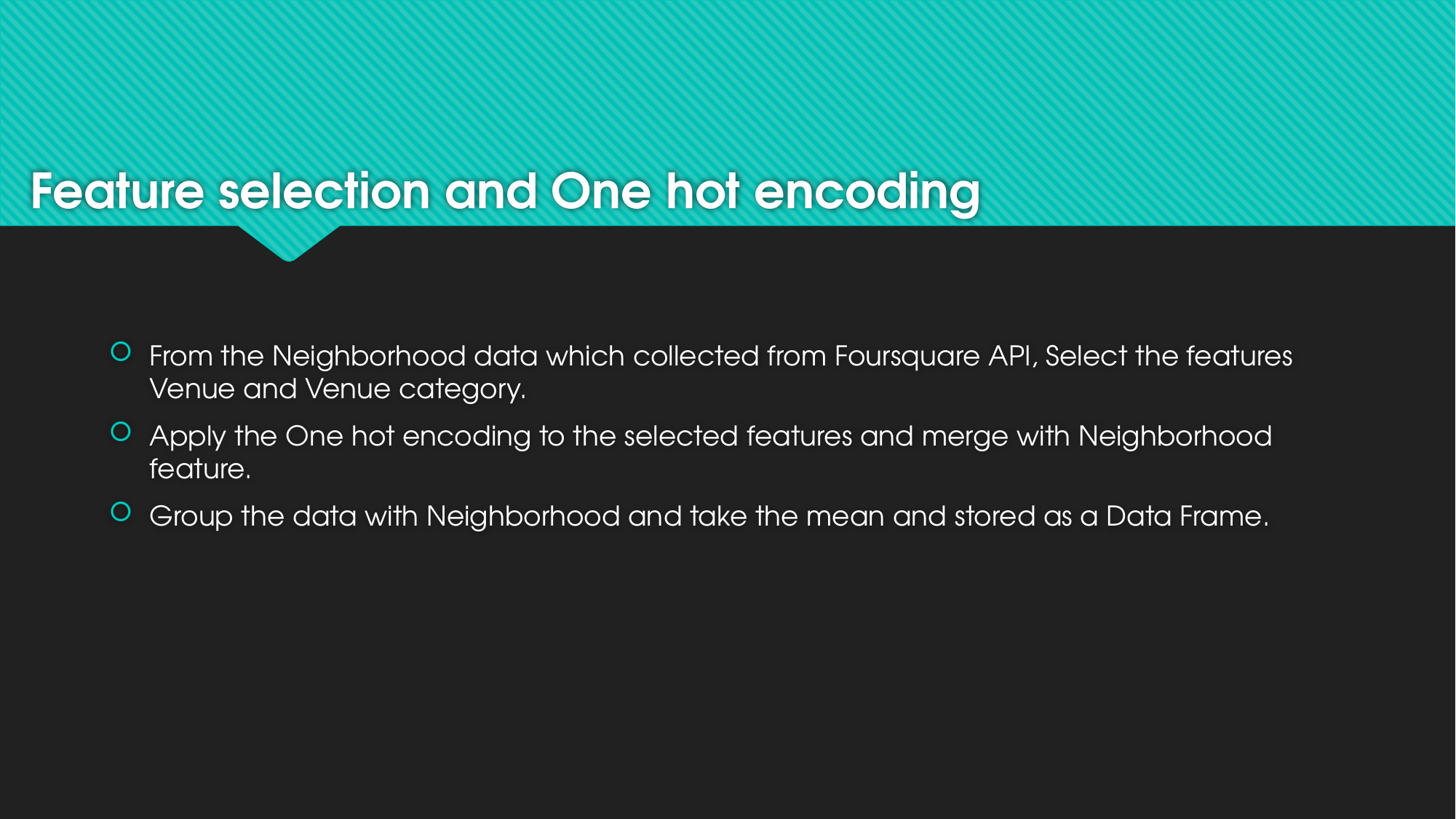

# Feature selection and One hot encoding
From the Neighborhood data which collected from Foursquare API, Select the features Venue and Venue category.
Apply the One hot encoding to the selected features and merge with Neighborhood feature.
Group the data with Neighborhood and take the mean and stored as a Data Frame.